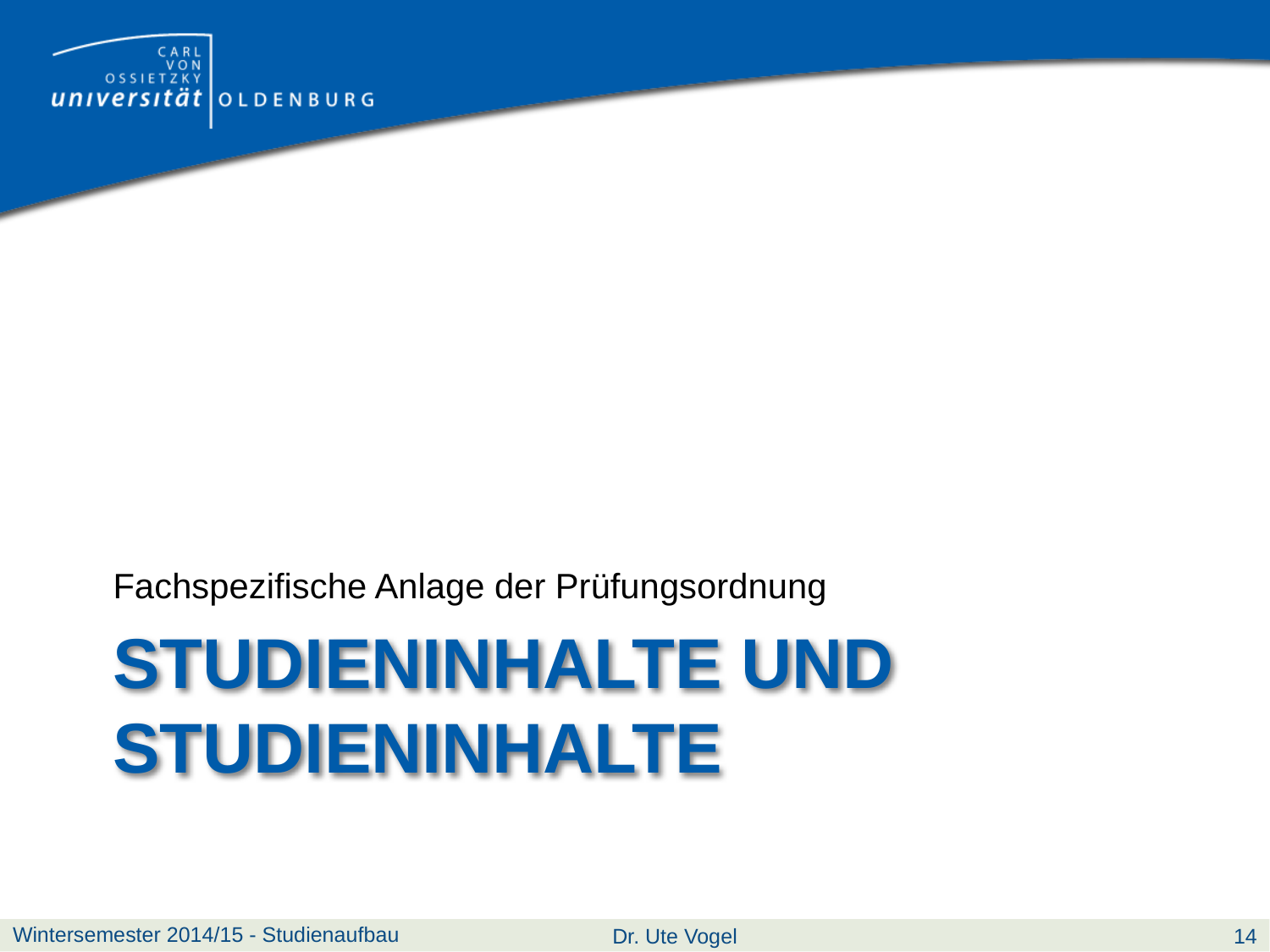

Fachspezifische Anlage der Prüfungsordnung
# StudieninHalte und Studieninhalte
Wintersemester 2014/15 - Studienaufbau
Dr. Ute Vogel
14